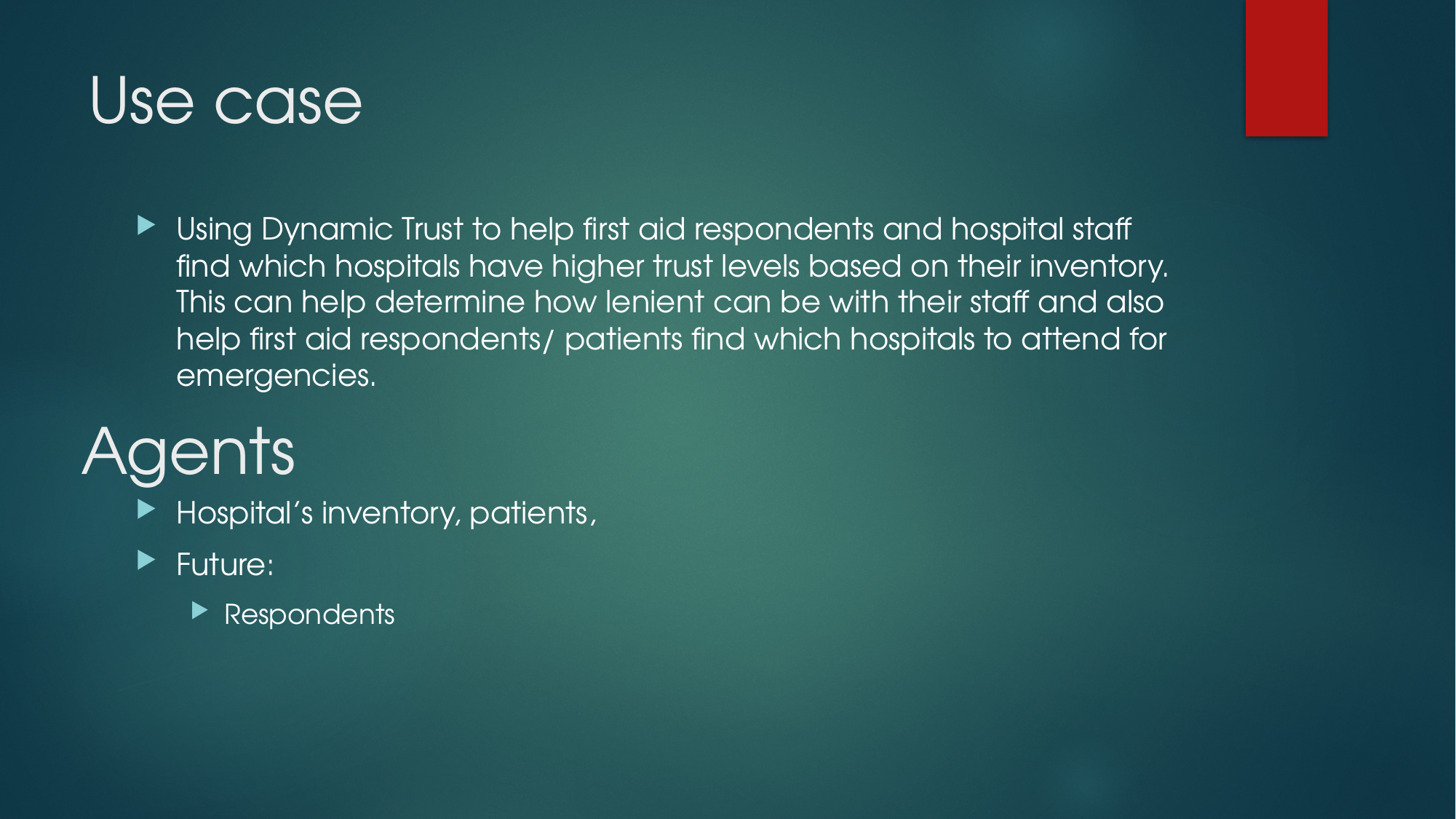

# Use case
Using Dynamic Trust to help first aid respondents and hospital staff find which hospitals have higher trust levels based on their inventory. This can help determine how lenient can be with their staff and also help first aid respondents/ patients find which hospitals to attend for emergencies.

Agents

Hospital’s inventory, patients,
Future:
Respondents